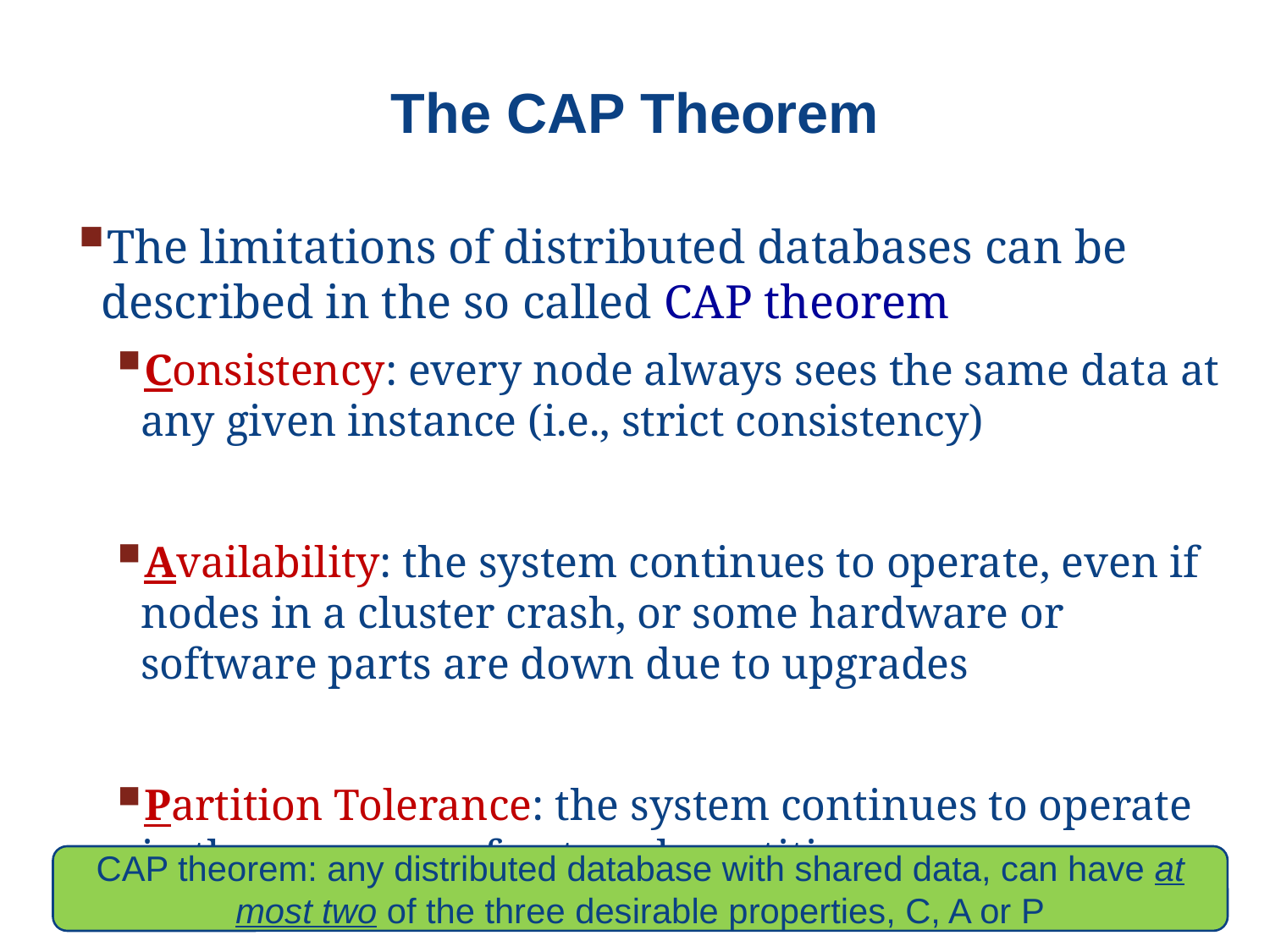

# The CAP Theorem
The limitations of distributed databases can be described in the so called CAP theorem
Consistency: every node always sees the same data at any given instance (i.e., strict consistency)

Availability: the system continues to operate, even if nodes in a cluster crash, or some hardware or software parts are down due to upgrades

Partition Tolerance: the system continues to operate in the presence of network partitions

CAP theorem: any distributed database with shared data, can have at most two of the three desirable properties, C, A or P